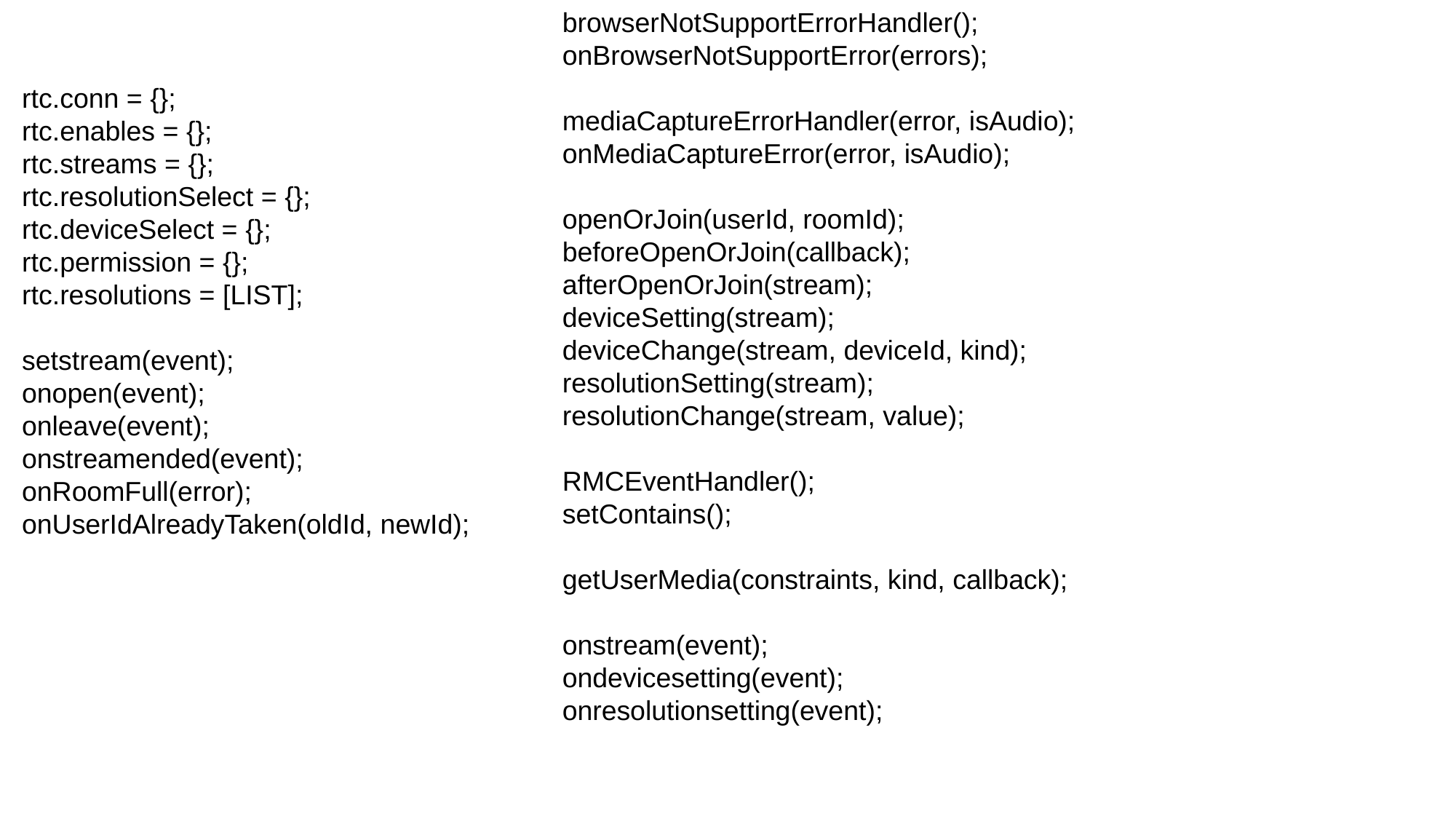

browserNotSupportErrorHandler();
onBrowserNotSupportError(errors);

mediaCaptureErrorHandler(error, isAudio);
onMediaCaptureError(error, isAudio);

openOrJoin(userId, roomId);
beforeOpenOrJoin(callback);
afterOpenOrJoin(stream);
deviceSetting(stream);
deviceChange(stream, deviceId, kind);
resolutionSetting(stream);
resolutionChange(stream, value);

RMCEventHandler();
setContains();

getUserMedia(constraints, kind, callback);

onstream(event);
ondevicesetting(event);
onresolutionsetting(event);
rtc.conn = {};
rtc.enables = {};
rtc.streams = {};
rtc.resolutionSelect = {};
rtc.deviceSelect = {};
rtc.permission = {};
rtc.resolutions = [LIST];

setstream(event);
onopen(event);
onleave(event);
onstreamended(event);
onRoomFull(error);
onUserIdAlreadyTaken(oldId, newId);